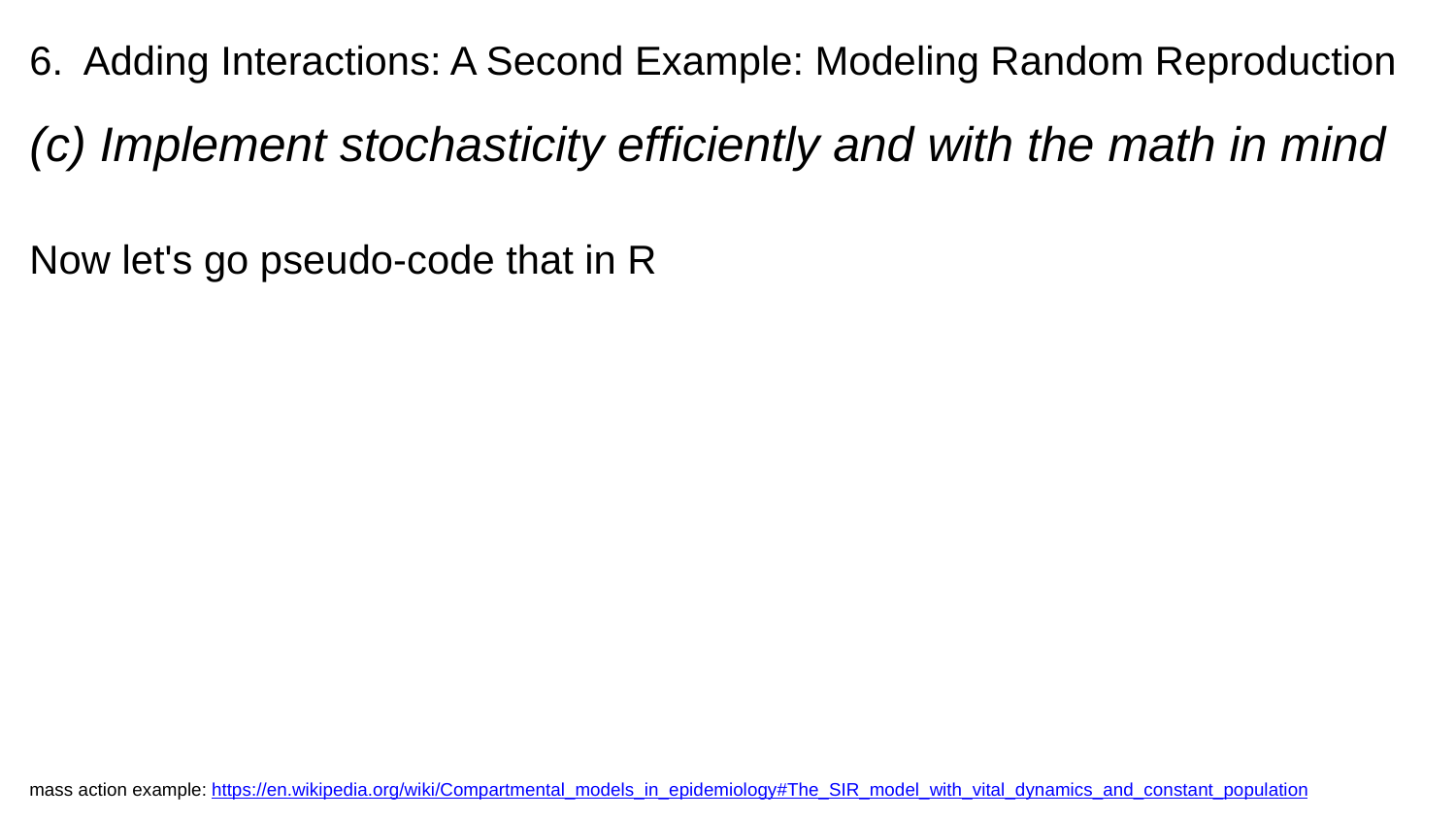

# 6.  Adding Interactions: A Second Example: Modeling Random Reproduction
(c) Implement stochasticity efficiently and with the math in mind

Now let's go pseudo-code that in R

mass action example: https://en.wikipedia.org/wiki/Compartmental_models_in_epidemiology#The_SIR_model_with_vital_dynamics_and_constant_population